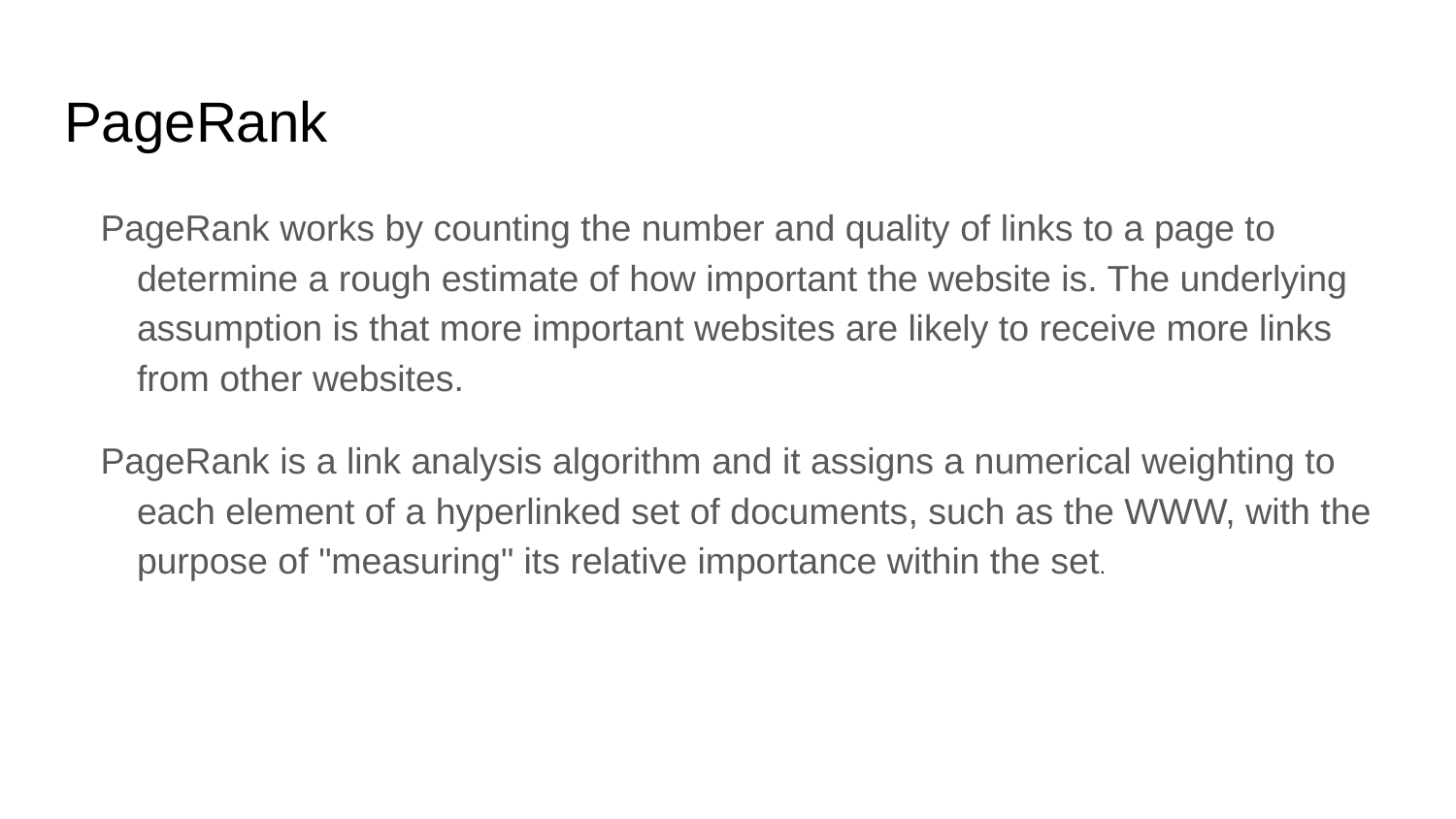

# PageRank
PageRank works by counting the number and quality of links to a page to determine a rough estimate of how important the website is. The underlying assumption is that more important websites are likely to receive more links from other websites.
PageRank is a link analysis algorithm and it assigns a numerical weighting to each element of a hyperlinked set of documents, such as the WWW, with the purpose of "measuring" its relative importance within the set.